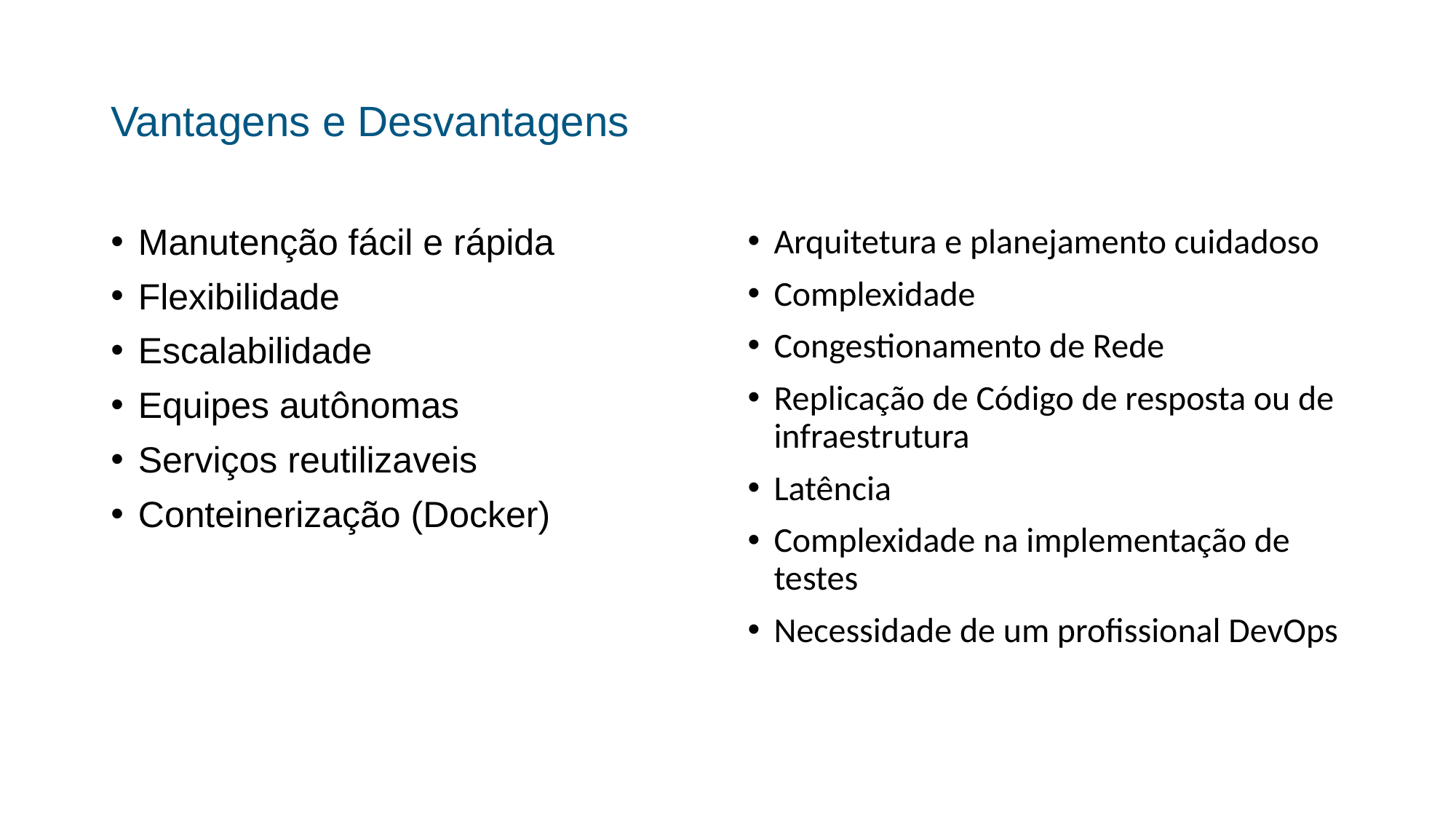

# Vantagens e Desvantagens
Manutenção fácil e rápida
Flexibilidade
Escalabilidade
Equipes autônomas
Serviços reutilizaveis
Conteinerização (Docker)
Arquitetura e planejamento cuidadoso
Complexidade
Congestionamento de Rede
Replicação de Código de resposta ou de infraestrutura
Latência
Complexidade na implementação de testes
Necessidade de um profissional DevOps